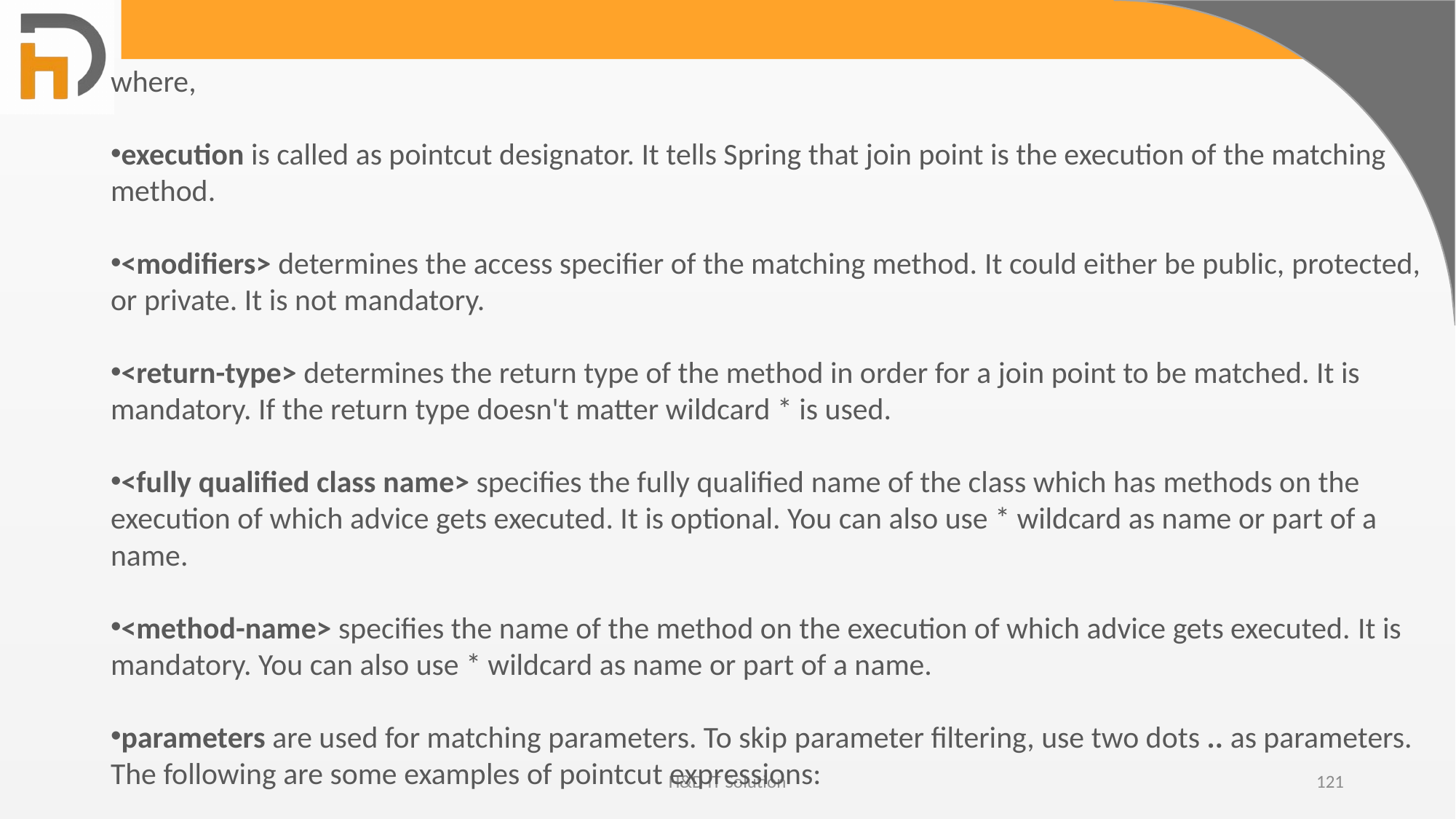

where,

execution is called as pointcut designator. It tells Spring that join point is the execution of the matching method.

<modifiers> determines the access specifier of the matching method. It could either be public, protected, or private. It is not mandatory.

<return-type> determines the return type of the method in order for a join point to be matched. It is mandatory. If the return type doesn't matter wildcard * is used.

<fully qualified class name> specifies the fully qualified name of the class which has methods on the execution of which advice gets executed. It is optional. You can also use * wildcard as name or part of a name.

<method-name> specifies the name of the method on the execution of which advice gets executed. It is mandatory. You can also use * wildcard as name or part of a name.

parameters are used for matching parameters. To skip parameter filtering, use two dots .. as parameters.
The following are some examples of pointcut expressions:
H&D IT Solution
121